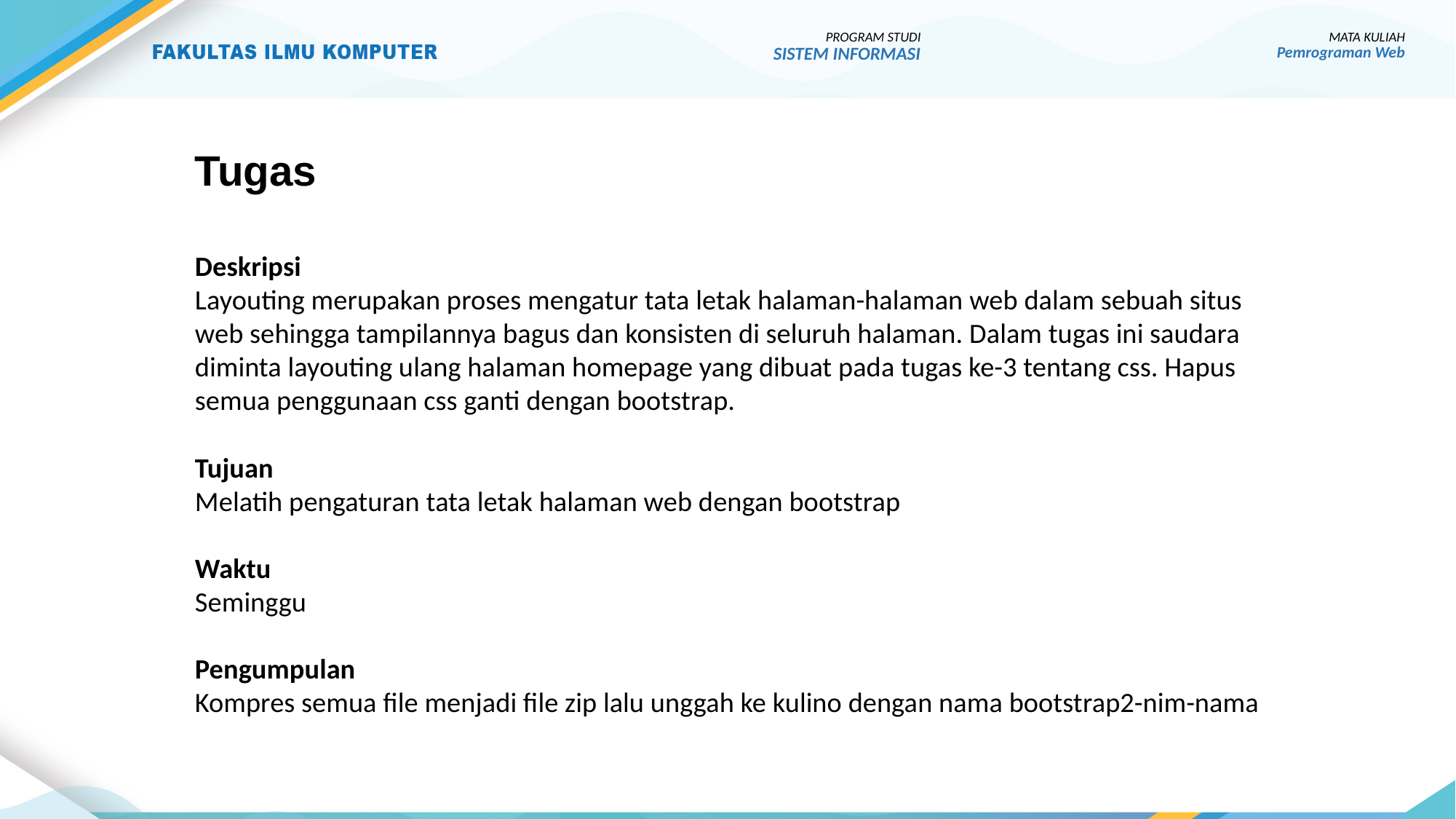

PROGRAM STUDI
SISTEM INFORMASI
MATA KULIAH
Pemrograman Web
# Tugas
Deskripsi
Layouting merupakan proses mengatur tata letak halaman-halaman web dalam sebuah situs web sehingga tampilannya bagus dan konsisten di seluruh halaman. Dalam tugas ini saudara diminta layouting ulang halaman homepage yang dibuat pada tugas ke-3 tentang css. Hapus semua penggunaan css ganti dengan bootstrap.

Tujuan
Melatih pengaturan tata letak halaman web dengan bootstrap

Waktu
Seminggu

Pengumpulan
Kompres semua file menjadi file zip lalu unggah ke kulino dengan nama bootstrap2-nim-nama